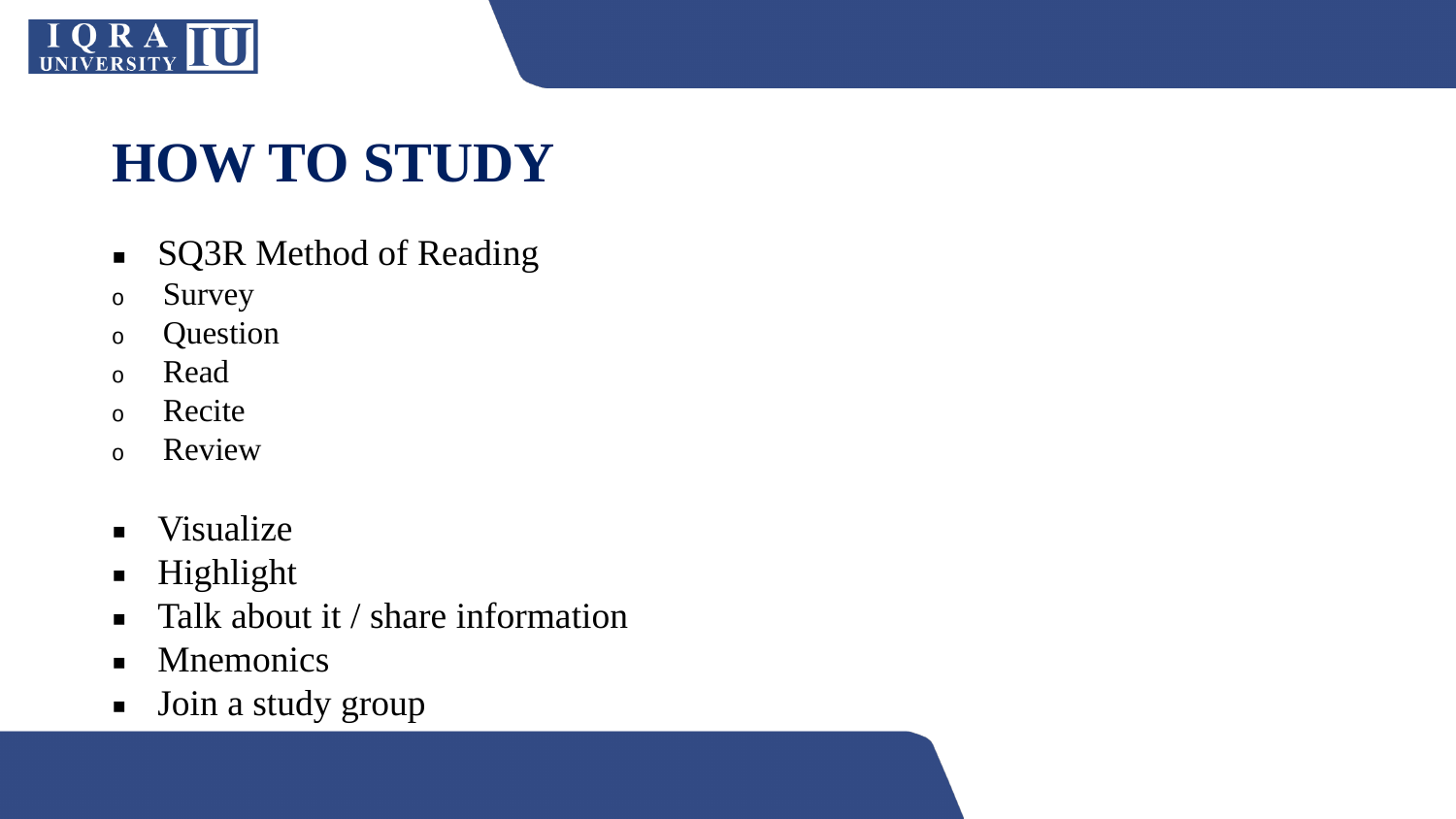

HOW TO STUDY
SQ3R Method of Reading
Survey
Question
Read
Recite
Review

Visualize
Highlight
Talk about it / share information
Mnemonics
Join a study group